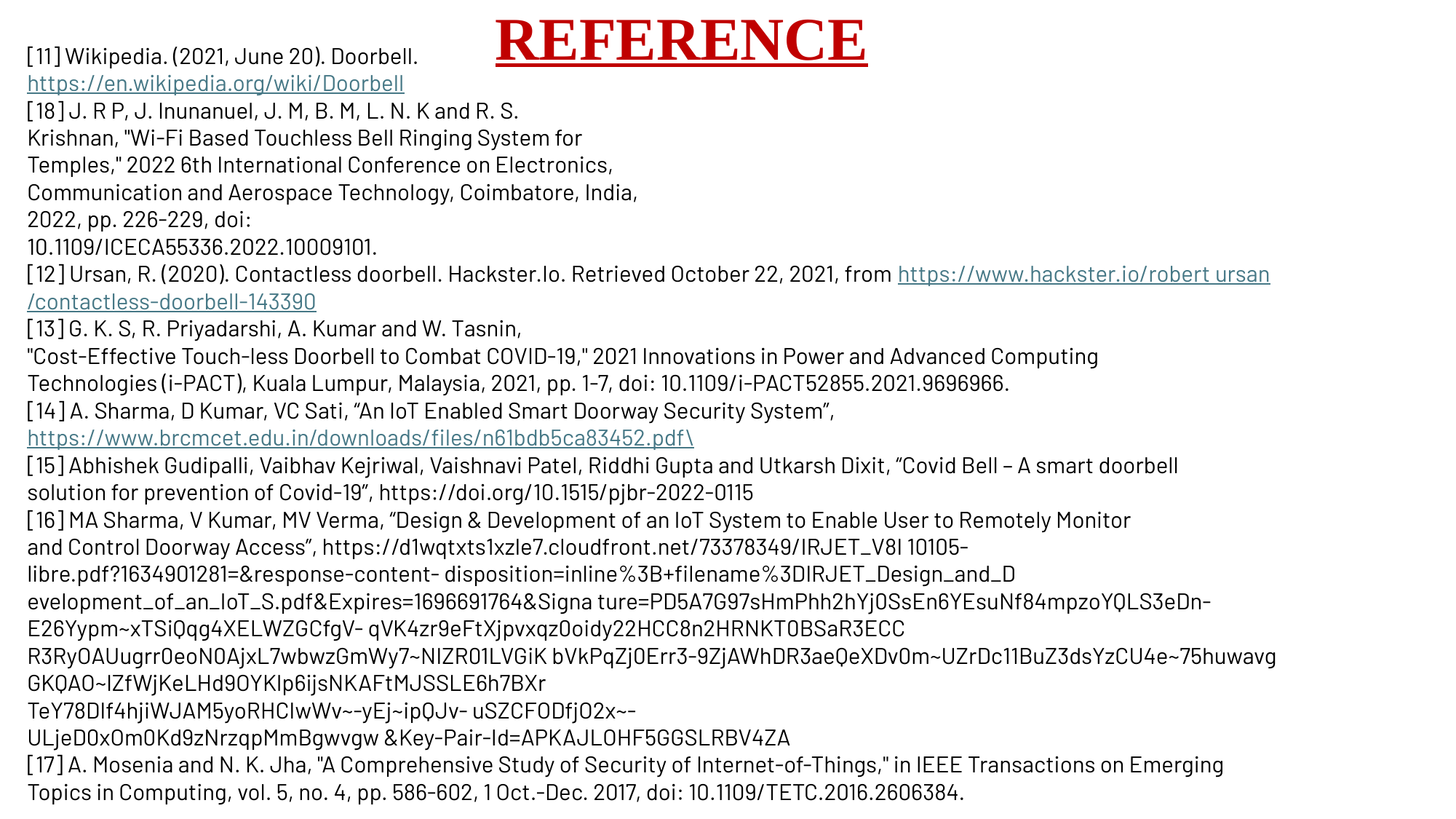

# REFERENCE
[11] Wikipedia. (2021, June 20). Doorbell.
https://en.wikipedia.org/wiki/Doorbell
[18] J. R P, J. Inunanuel, J. M, B. M, L. N. K and R. S.
Krishnan, "Wi-Fi Based Touchless Bell Ringing System for
Temples," 2022 6th International Conference on Electronics,
Communication and Aerospace Technology, Coimbatore, India,
2022, pp. 226-229, doi:
10.1109/ICECA55336.2022.10009101.
[12] Ursan, R. (2020). Contactless doorbell. Hackster.Io. Retrieved October 22, 2021, from https://www.hackster.io/robert ursan/contactless-doorbell-143390
[13] G. K. S, R. Priyadarshi, A. Kumar and W. Tasnin,
"Cost-Effective Touch-less Doorbell to Combat COVID-19," 2021 Innovations in Power and Advanced Computing
Technologies (i-PACT), Kuala Lumpur, Malaysia, 2021, pp. 1-7, doi: 10.1109/i-PACT52855.2021.9696966.
[14] A. Sharma, D Kumar, VC Sati, “An IoT Enabled Smart Doorway Security System”,
https://www.brcmcet.edu.in/downloads/files/n61bdb5ca83452.pdf\
[15] Abhishek Gudipalli, Vaibhav Kejriwal, Vaishnavi Patel, Riddhi Gupta and Utkarsh Dixit, “Covid Bell – A smart doorbell
solution for prevention of Covid-19”, https://doi.org/10.1515/pjbr-2022-0115
[16] MA Sharma, V Kumar, MV Verma, “Design & Development of an IoT System to Enable User to Remotely Monitor
and Control Doorway Access”, https://d1wqtxts1xzle7.cloudfront.net/73378349/IRJET_V8I 10105-
libre.pdf?1634901281=&response-content- disposition=inline%3B+filename%3DIRJET_Design_and_D
evelopment_of_an_IoT_S.pdf&Expires=1696691764&Signa ture=PD5A7G97sHmPhh2hYj0SsEn6YEsuNf84mpzoYQLS3eDn-E26Yypm~xTSiQqg4XELWZGCfgV- qVK4zr9eFtXjpvxqz0oidy22HCC8n2HRNKT0BSaR3ECC
R3RyOAUugrr0eoN0AjxL7wbwzGmWy7~NIZR01LVGiK bVkPqZj0Err3-9ZjAWhDR3aeQeXDv0m~UZrDc11BuZ3dsYzCU4e~75huwavg GKQAO~lZfWjKeLHd9OYKlp6ijsNKAFtMJSSLE6h7BXr
TeY78DIf4hjiWJAM5yoRHCIwWv~-yEj~ipQJv- uSZCFODfjO2x~-
ULjeD0xOm0Kd9zNrzqpMmBgwvgw &Key-Pair-Id=APKAJLOHF5GGSLRBV4ZA
[17] A. Mosenia and N. K. Jha, "A Comprehensive Study of Security of Internet-of-Things," in IEEE Transactions on Emerging
Topics in Computing, vol. 5, no. 4, pp. 586-602, 1 Oct.-Dec. 2017, doi: 10.1109/TETC.2016.2606384.